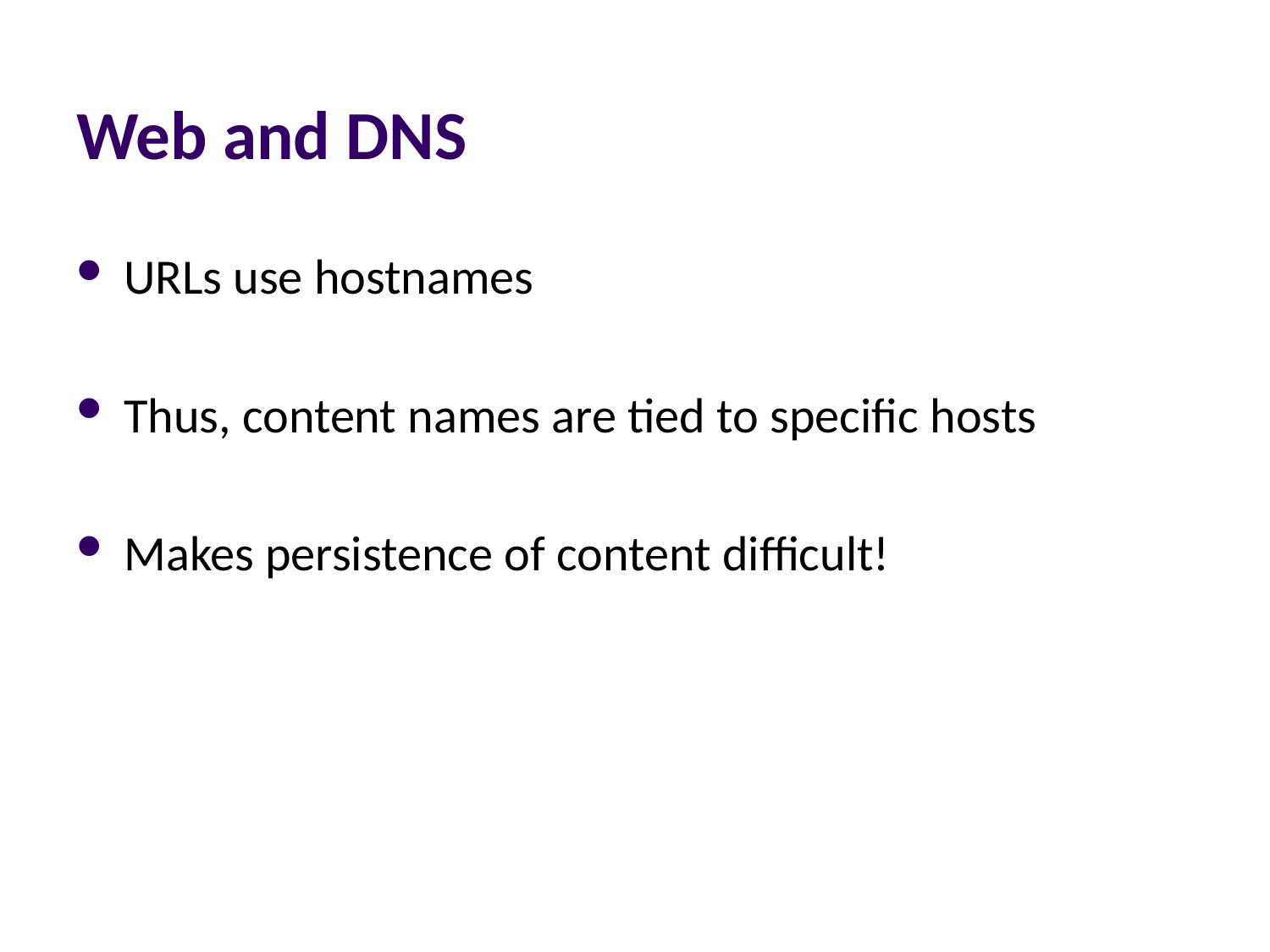

# Web and DNS
URLs use hostnames

Thus, content names are tied to specific hosts

Makes persistence of content difficult!